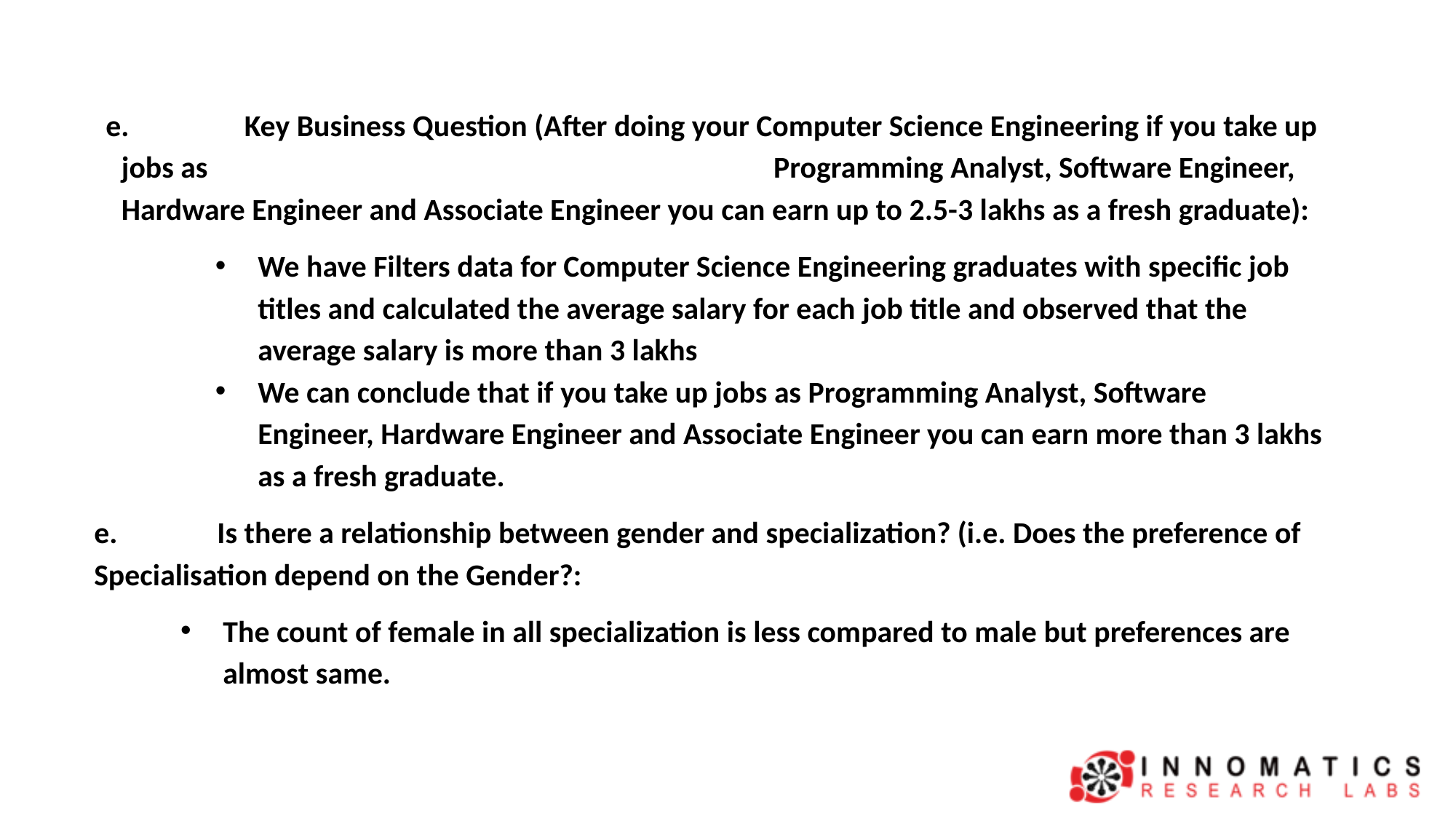

e.	  Key Business Question (After doing your Computer Science Engineering if you take up jobs as                                                                                  Programming Analyst, Software Engineer, Hardware Engineer and Associate Engineer you can earn up to 2.5-3 lakhs as a fresh graduate):
We have Filters data for Computer Science Engineering graduates with specific job titles and calculated the average salary for each job title and observed that the average salary is more than 3 lakhs
We can conclude that if you take up jobs as Programming Analyst, Software Engineer, Hardware Engineer and Associate Engineer you can earn more than 3 lakhs as a fresh graduate.
e.	  Is there a relationship between gender and specialization? (i.e. Does the preference of Specialisation depend on the Gender?:
The count of female in all specialization is less compared to male but preferences are almost same.